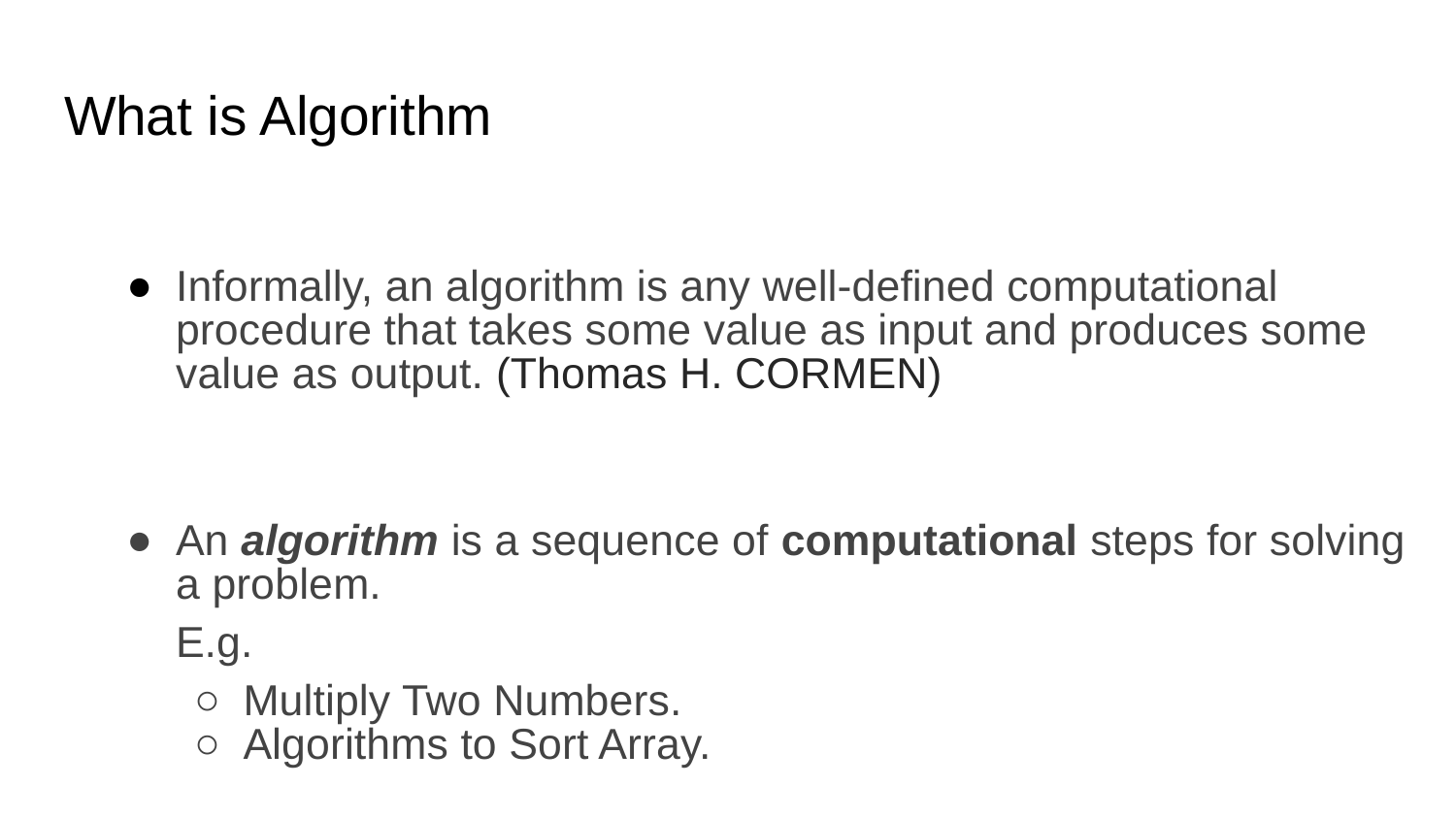

# What is Algorithm

Informally, an algorithm is any well-defined computational procedure that takes some value as input and produces some value as output. (Thomas H. CORMEN)

An algorithm is a sequence of computational steps for solving a problem.
E.g.
Multiply Two Numbers.
Algorithms to Sort Array.